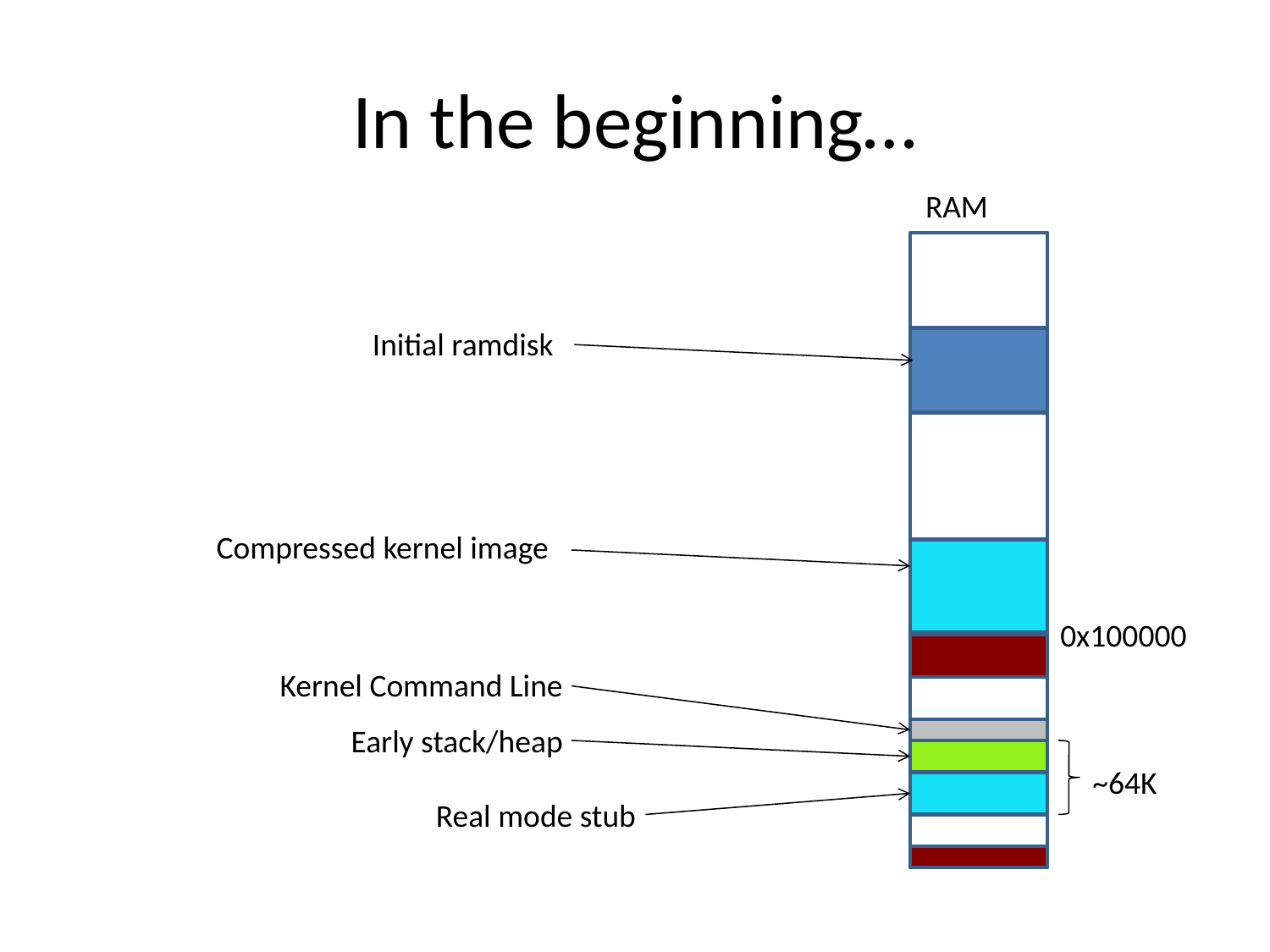

# In the beginning…
RAM

Initial ramdisk

Compressed kernel image

0x100000

Kernel Command Line
Early stack/heap

~64K

Real mode stub